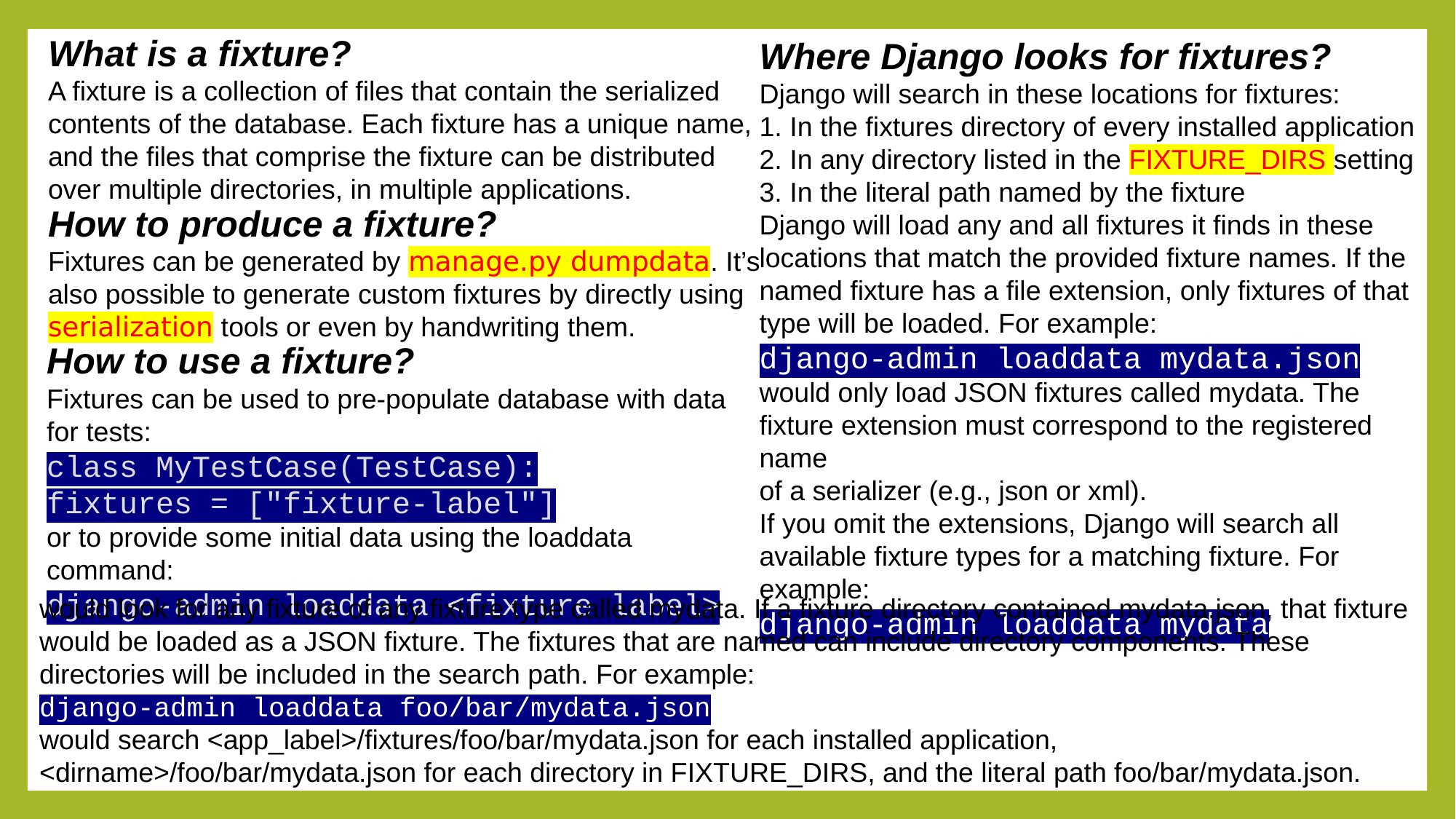

What is a fixture?
A fixture is a collection of files that contain the serialized contents of the database. Each fixture has a unique name, and the files that comprise the fixture can be distributed over multiple directories, in multiple applications.
Where Django looks for fixtures?
Django will search in these locations for fixtures:
1. In the fixtures directory of every installed application
2. In any directory listed in the FIXTURE_DIRS setting
3. In the literal path named by the fixture
Django will load any and all fixtures it finds in these locations that match the provided fixture names. If the
named fixture has a file extension, only fixtures of that type will be loaded. For example:
django-admin loaddata mydata.json
would only load JSON fixtures called mydata. The fixture extension must correspond to the registered name
of a serializer (e.g., json or xml).
If you omit the extensions, Django will search all available fixture types for a matching fixture. For example:
django-admin loaddata mydata
How to produce a fixture?
Fixtures can be generated by manage.py dumpdata. It’s also possible to generate custom fixtures by directly using serialization tools or even by handwriting them.
How to use a fixture?
Fixtures can be used to pre-populate database with data for tests:
class MyTestCase(TestCase):
fixtures = ["fixture-label"]
or to provide some initial data using the loaddata command:
django-admin loaddata <fixture label>
would look for any fixture of any fixture type called mydata. If a fixture directory contained mydata.json, that fixture would be loaded as a JSON fixture. The fixtures that are named can include directory components. These directories will be included in the search path. For example:
django-admin loaddata foo/bar/mydata.json
would search <app_label>/fixtures/foo/bar/mydata.json for each installed application, <dirname>/foo/bar/mydata.json for each directory in FIXTURE_DIRS, and the literal path foo/bar/mydata.json.